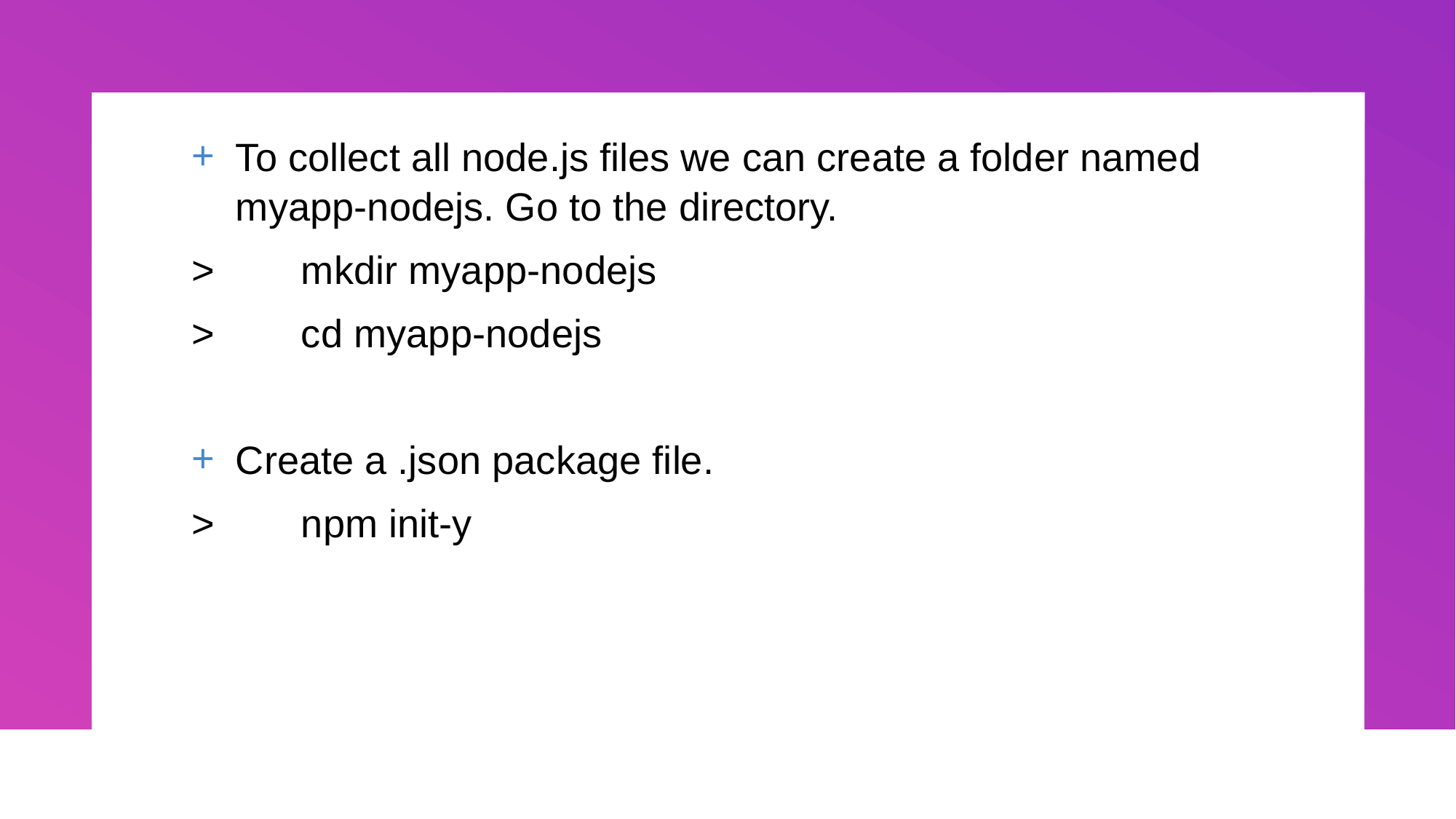

To collect all node.js files we can create a folder named myapp-nodejs. Go to the directory.
>	mkdir myapp-nodejs
>	cd myapp-nodejs

Create a .json package file.
>	npm init-y